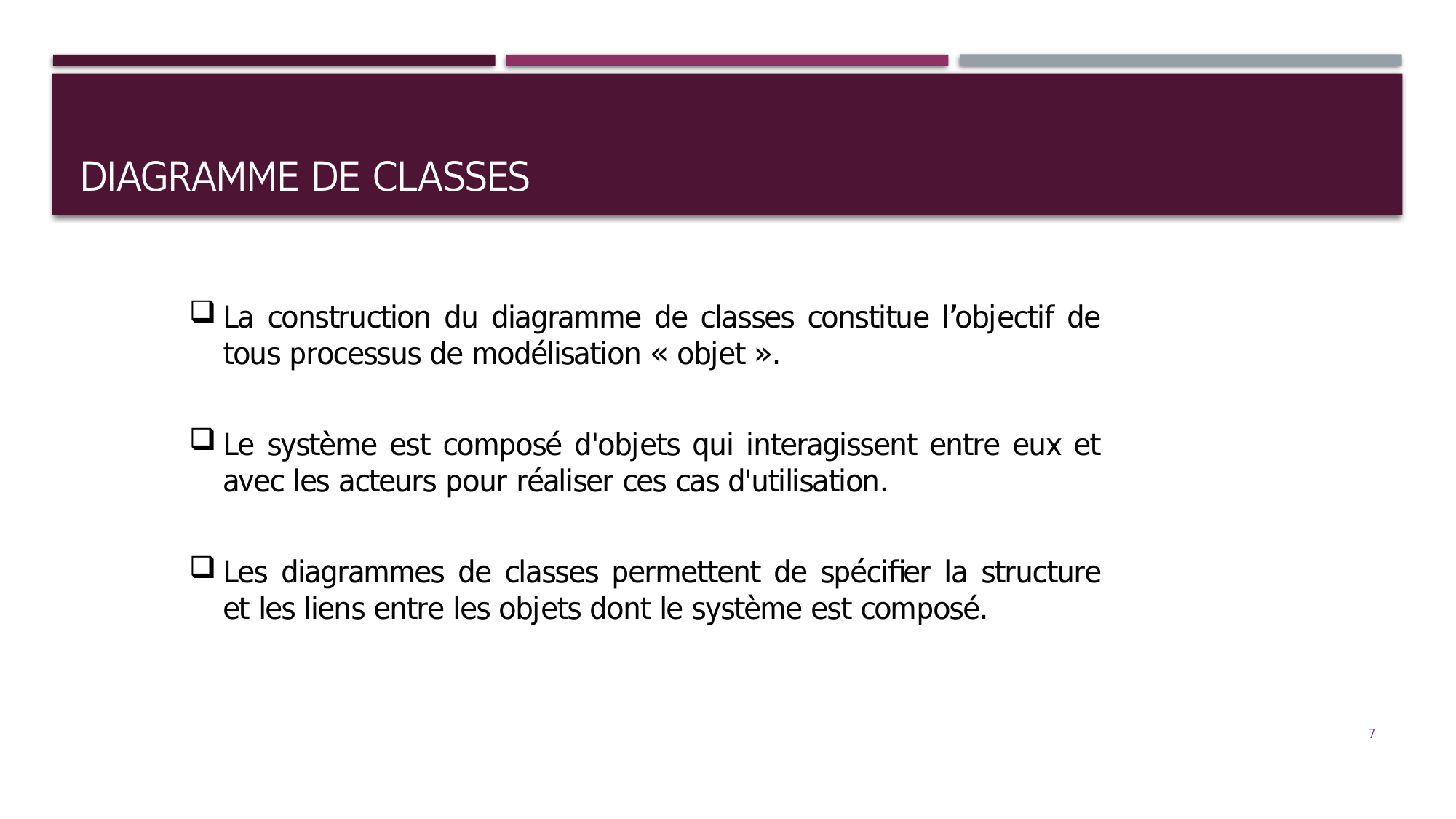

# Diagramme de classes
La construction du diagramme de classes constitue l’objectif de tous processus de modélisation « objet ».

Le système est composé d'objets qui interagissent entre eux et avec les acteurs pour réaliser ces cas d'utilisation.

Les diagrammes de classes permettent de spécifier la structure et les liens entre les objets dont le système est composé.

7